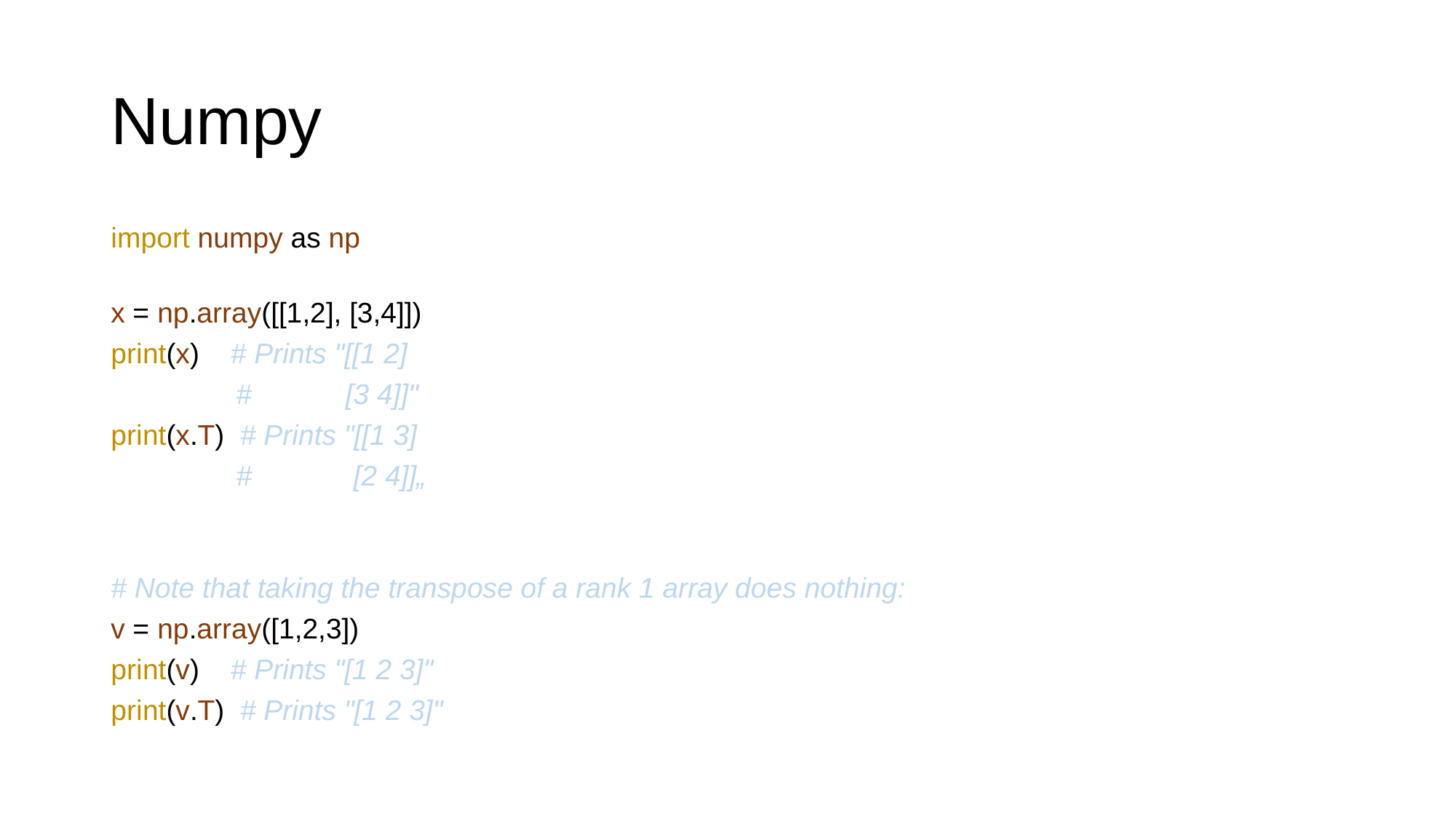

# Numpy
import numpy as np
x = np.array([[1,2], [3,4]])
print(x)    # Prints "[[1 2]
                #            [3 4]]"
print(x.T)  # Prints "[[1 3]
                #             [2 4]]„

# Note that taking the transpose of a rank 1 array does nothing:
v = np.array([1,2,3])
print(v)    # Prints "[1 2 3]"
print(v.T)  # Prints "[1 2 3]"